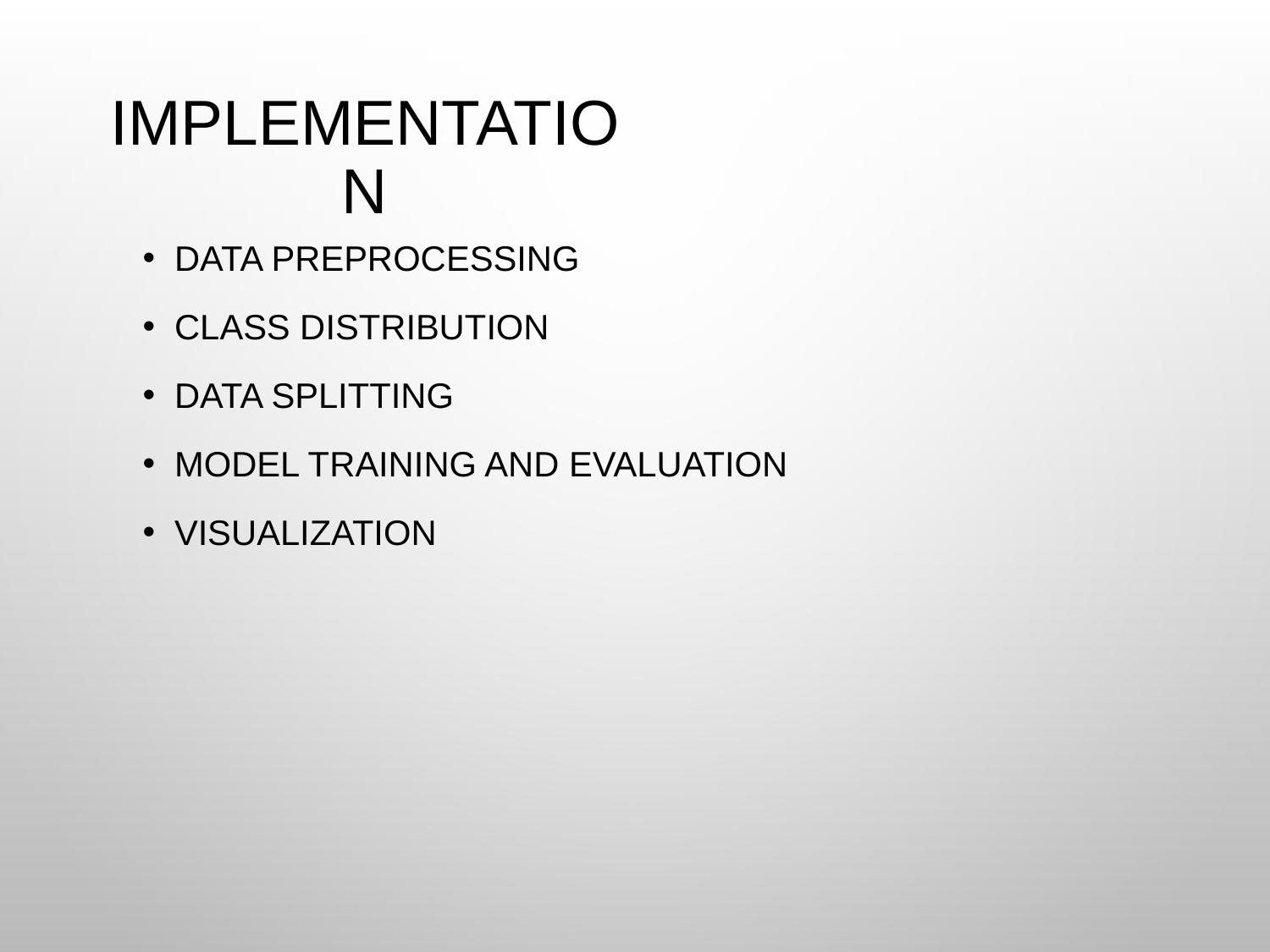

# Implementation
Data Preprocessing
Class Distribution
Data Splitting
Model Training and Evaluation
Visualization